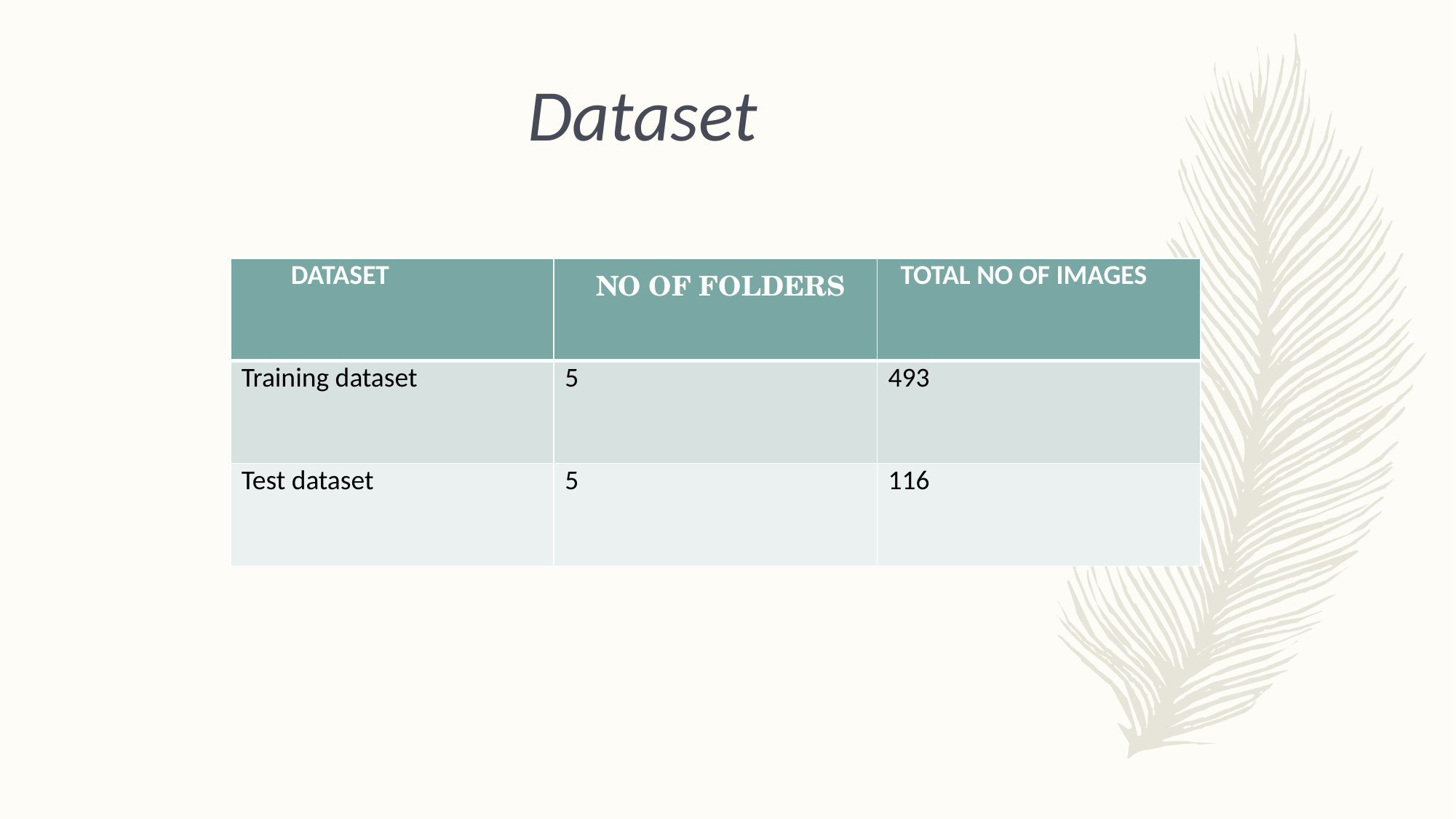

Dataset
#
| DATASET | NO OF FOLDERS | TOTAL NO OF IMAGES |
| --- | --- | --- |
| Training dataset | 5 | 493 |
| Test dataset | 5 | 116 |